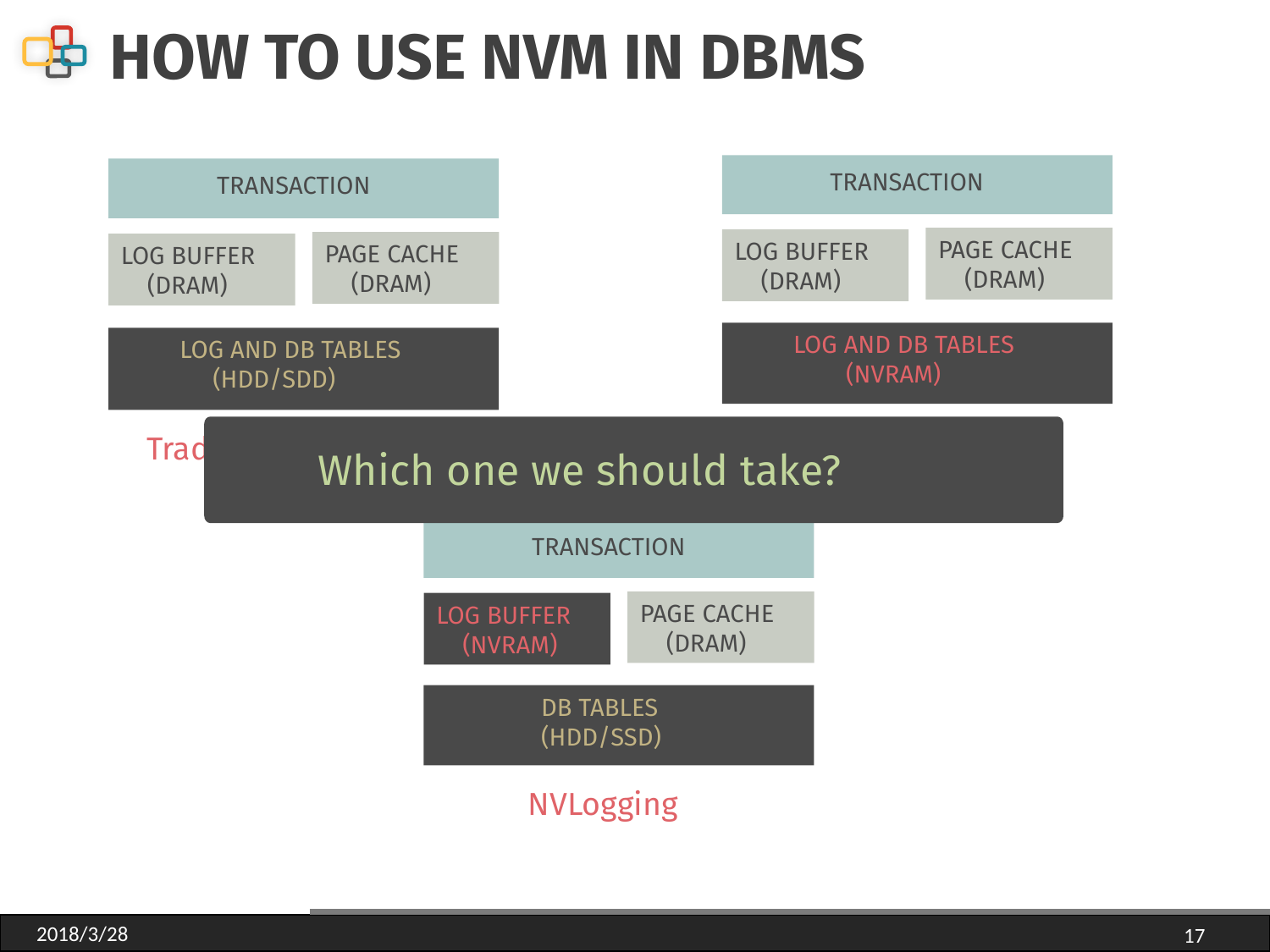

# HOW TO USE NVM IN DBMS

TRANSACTION
PAGE CACHE
    (DRAM)
LOG BUFFER
    (DRAM)

LOG AND DB TABLES
        (NVRAM)
All-in-NVRAM

TRANSACTION
PAGE CACHE
    (DRAM)
LOG BUFFER
    (DRAM)

LOG AND DB TABLES
     (HDD/SDD)
Traditional Design

Which one we should take?

TRANSACTION
PAGE CACHE
    (DRAM)
LOG BUFFER
    (NVRAM)

       DB TABLES
       (HDD/SSD)
NVLogging
2018/3/28
17